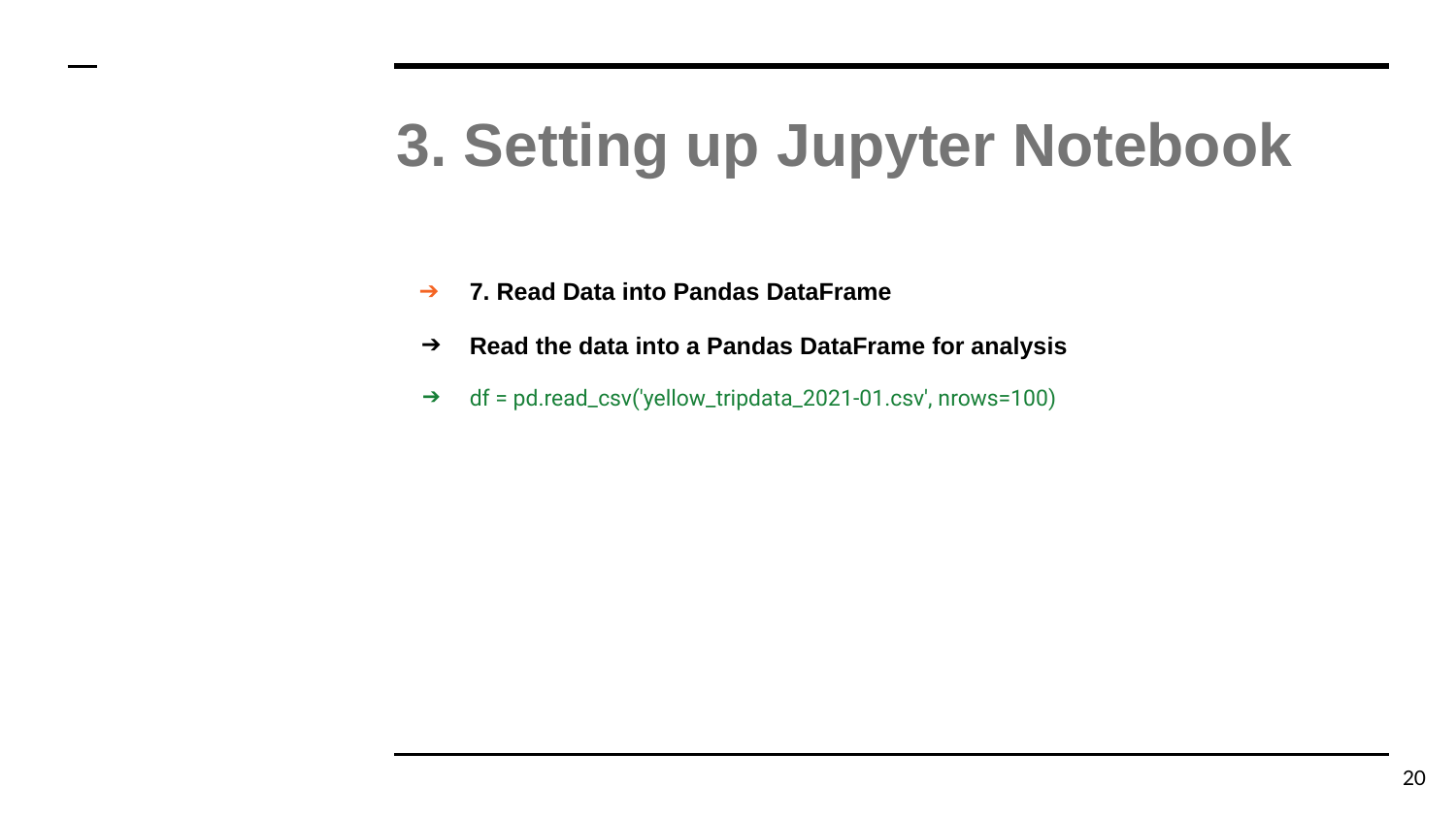

# 3. Setting up Jupyter Notebook

7. Read Data into Pandas DataFrame
Read the data into a Pandas DataFrame for analysis
df = pd.read_csv('yellow_tripdata_2021-01.csv', nrows=100)

20